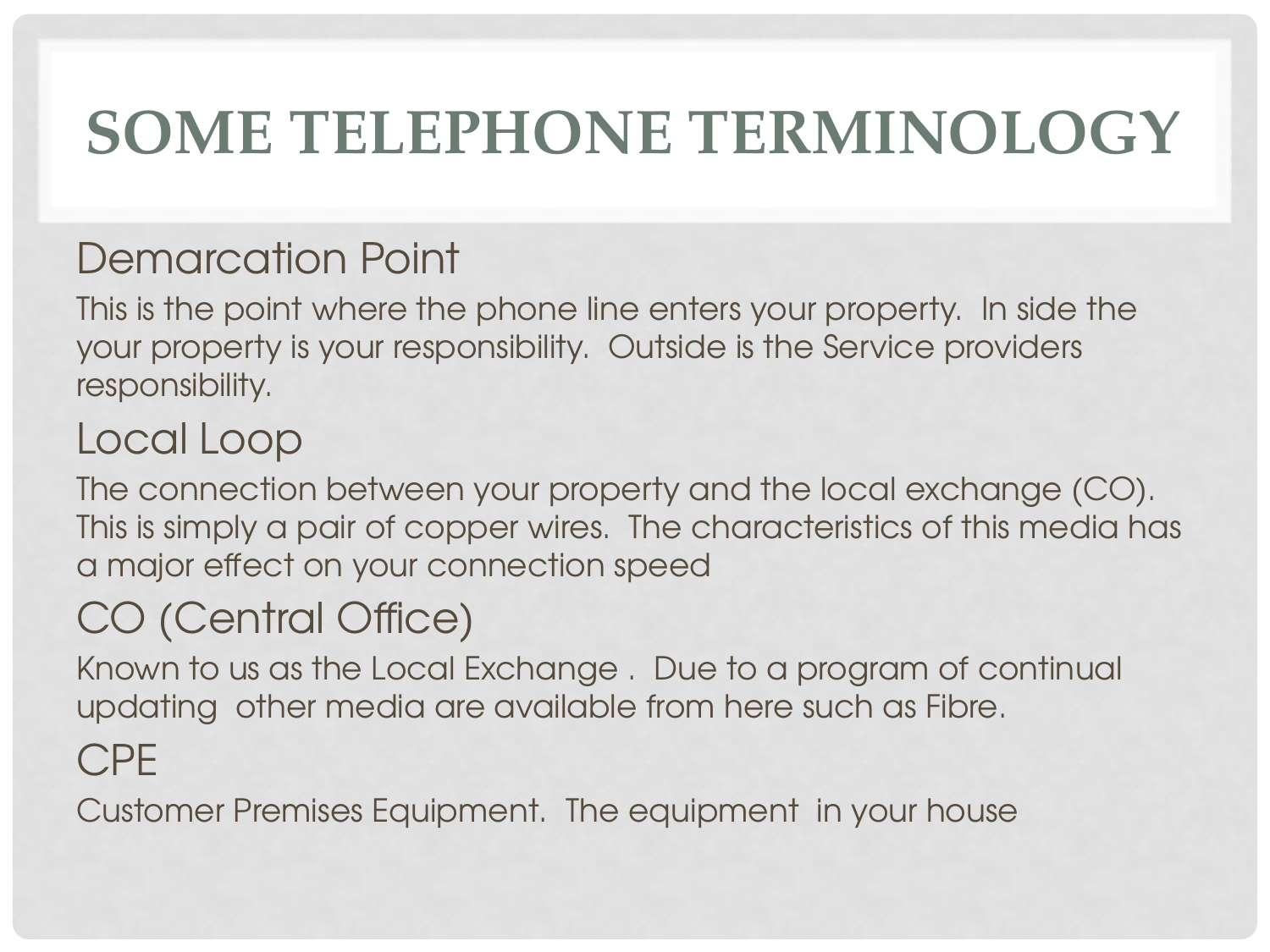

# Some Telephone Terminology

Demarcation Point
This is the point where the phone line enters your property.  In side the your property is your responsibility.  Outside is the Service providers responsibility.
Local Loop
The connection between your property and the local exchange (CO).  This is simply a pair of copper wires.  The characteristics of this media has a major effect on your connection speed
CO (Central Office)
Known to us as the Local Exchange .  Due to a program of continual updating  other media are available from here such as Fibre.
CPE
Customer Premises Equipment.  The equipment  in your house